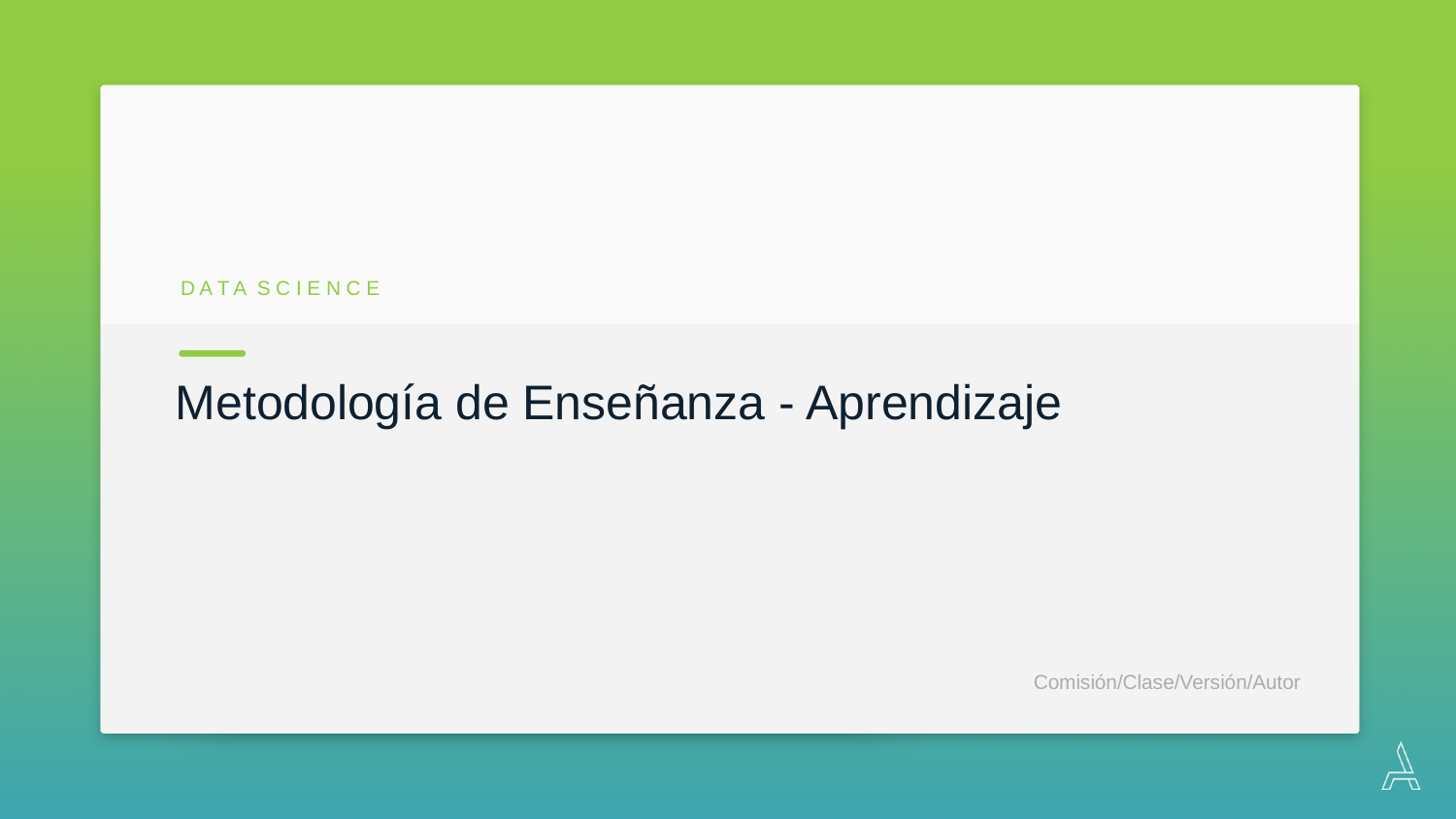

D A T A  S C I E N C E

Metodología de Enseñanza - Aprendizaje
Comisión/Clase/Versión/Autor